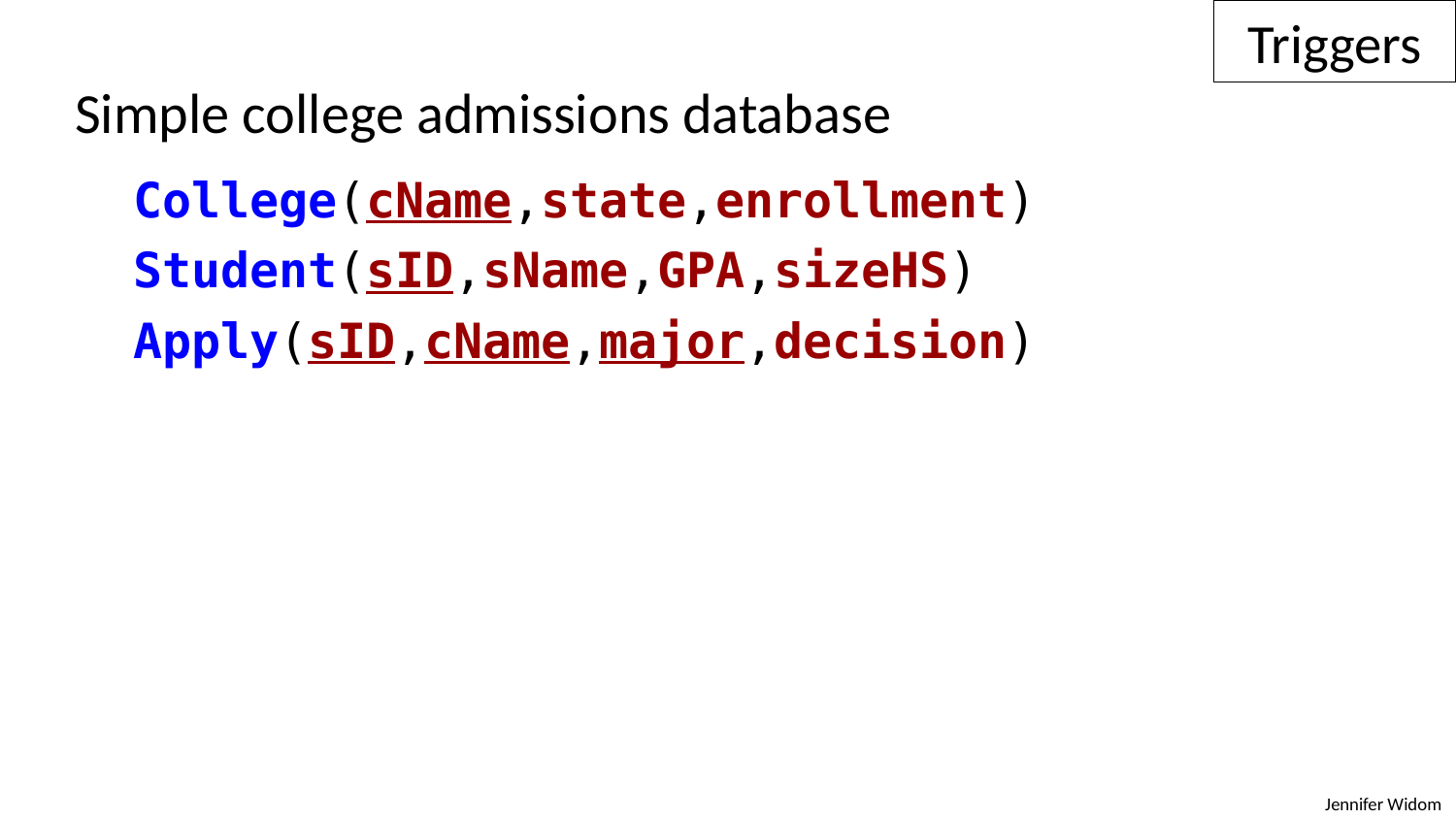

Triggers
Simple college admissions database
  College(cName,state,enrollment)
  Student(sID,sName,GPA,sizeHS)
  Apply(sID,cName,major,decision)